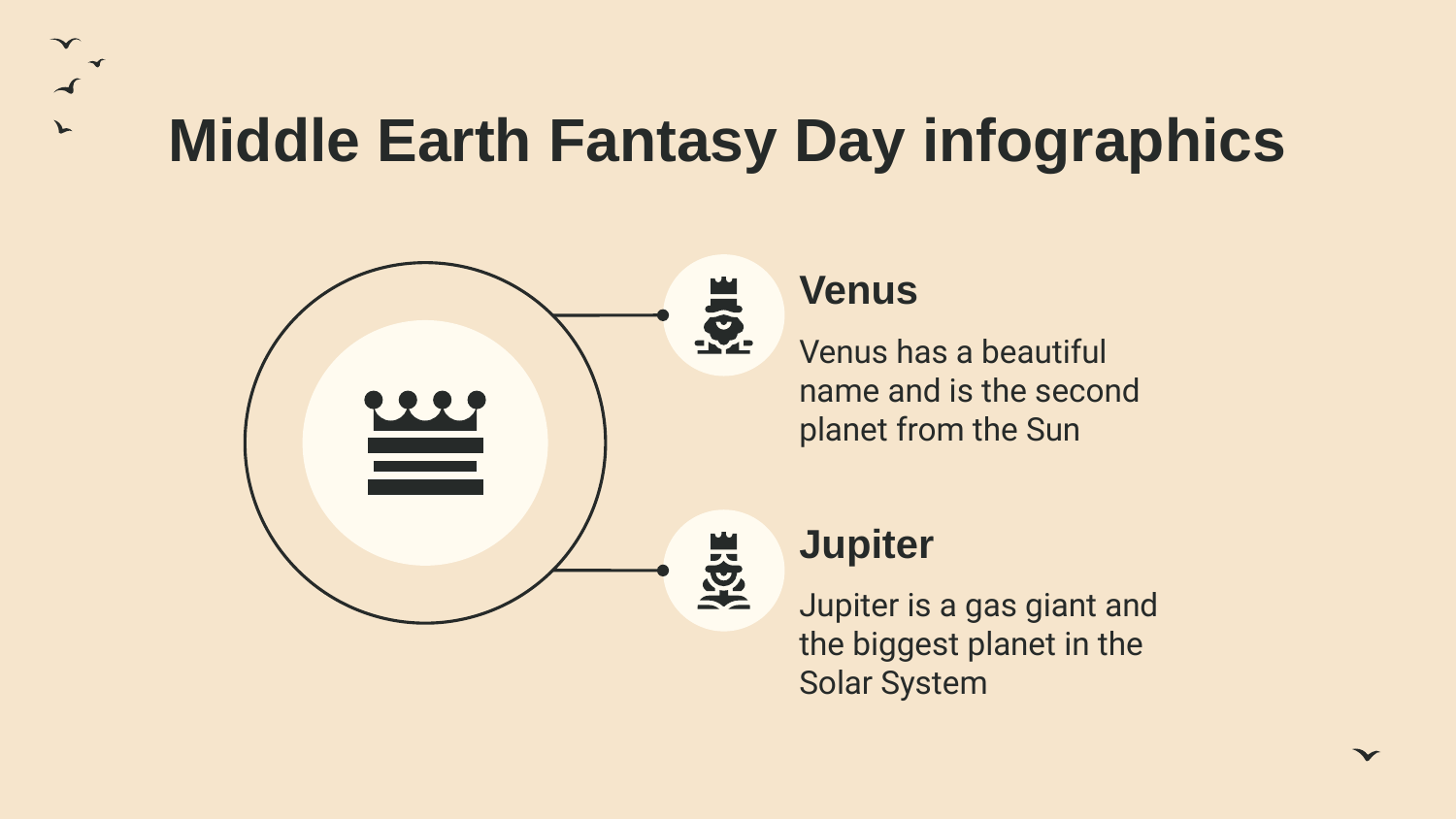

# Middle Earth Fantasy Day infographics

Venus
Venus has a beautiful name and is the second planet from the Sun

Jupiter
Jupiter is a gas giant and the biggest planet in the Solar System